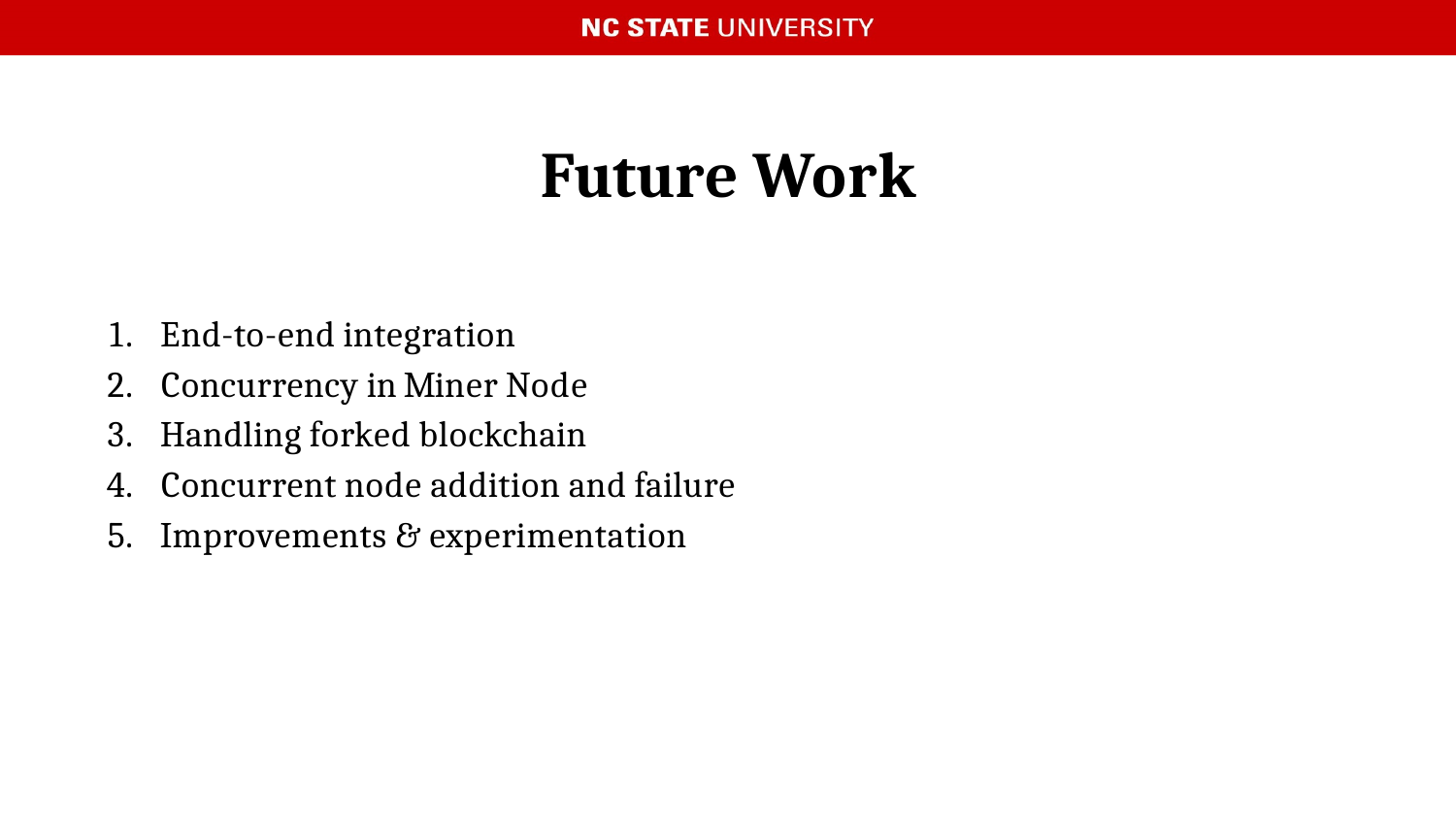

# Future Work
End-to-end integration
Concurrency in Miner Node
Handling forked blockchain
Concurrent node addition and failure
Improvements & experimentation